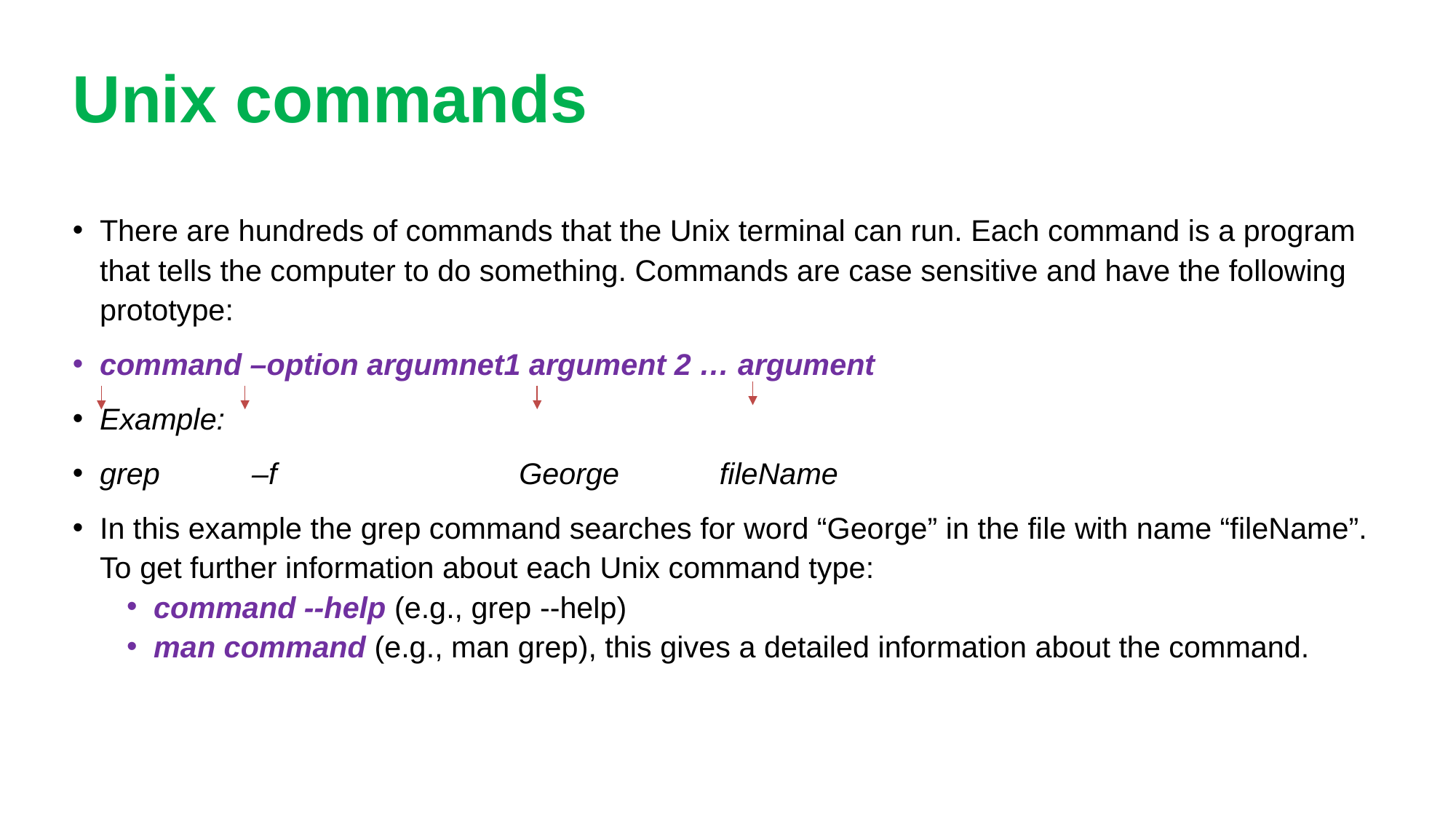

# Unix commands

There are hundreds of commands that the Unix terminal can run. Each command is a program that tells the computer to do something. Commands are case sensitive and have the following prototype:
command –option argumnet1 argument 2 … argument
Example:
grep           –f                             George            fileName
In this example the grep command searches for word “George” in the file with name “fileName”. To get further information about each Unix command type:
command --help (e.g., grep --help)
man command (e.g., man grep), this gives a detailed information about the command.